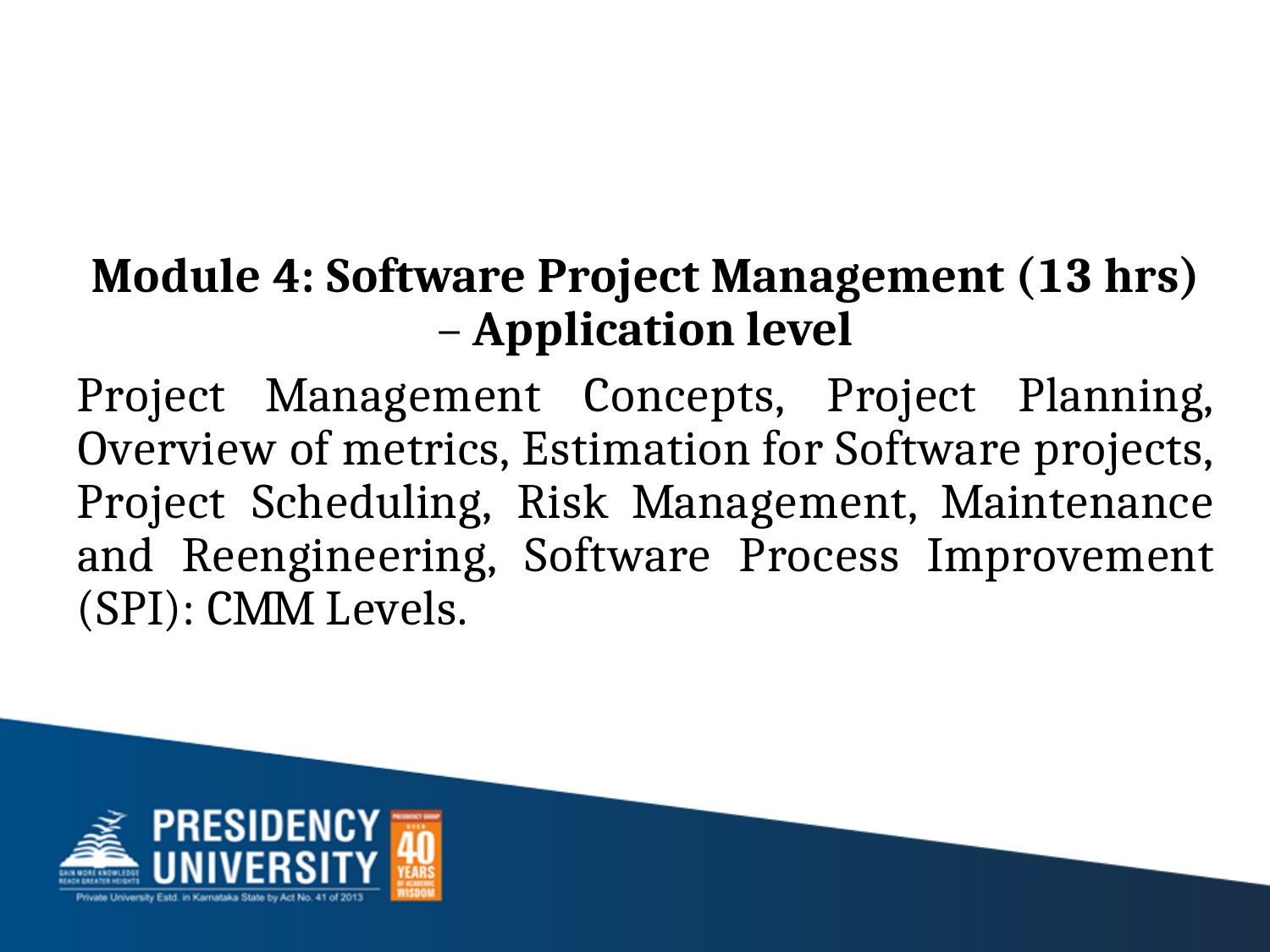

Module 4: Software Project Management (13 hrs) – Application level
Project Management Concepts, Project Planning, Overview of metrics, Estimation for Software projects, Project Scheduling, Risk Management, Maintenance and Reengineering, Software Process Improvement (SPI): CMM Levels.